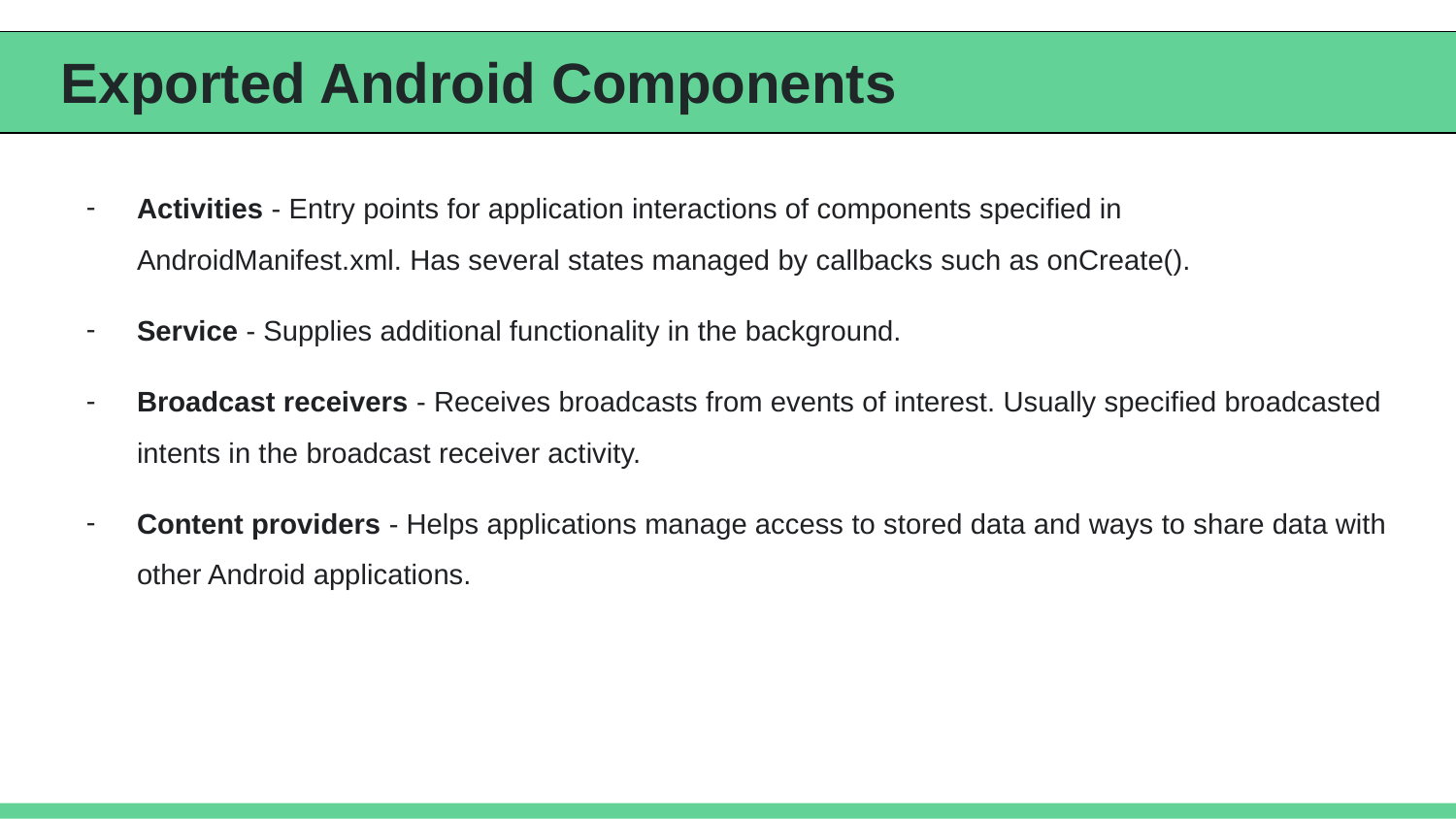

# Exported Android Components
Activities - Entry points for application interactions of components specified in AndroidManifest.xml. Has several states managed by callbacks such as onCreate().
Service - Supplies additional functionality in the background.
Broadcast receivers - Receives broadcasts from events of interest. Usually specified broadcasted intents in the broadcast receiver activity.
Content providers - Helps applications manage access to stored data and ways to share data with other Android applications.